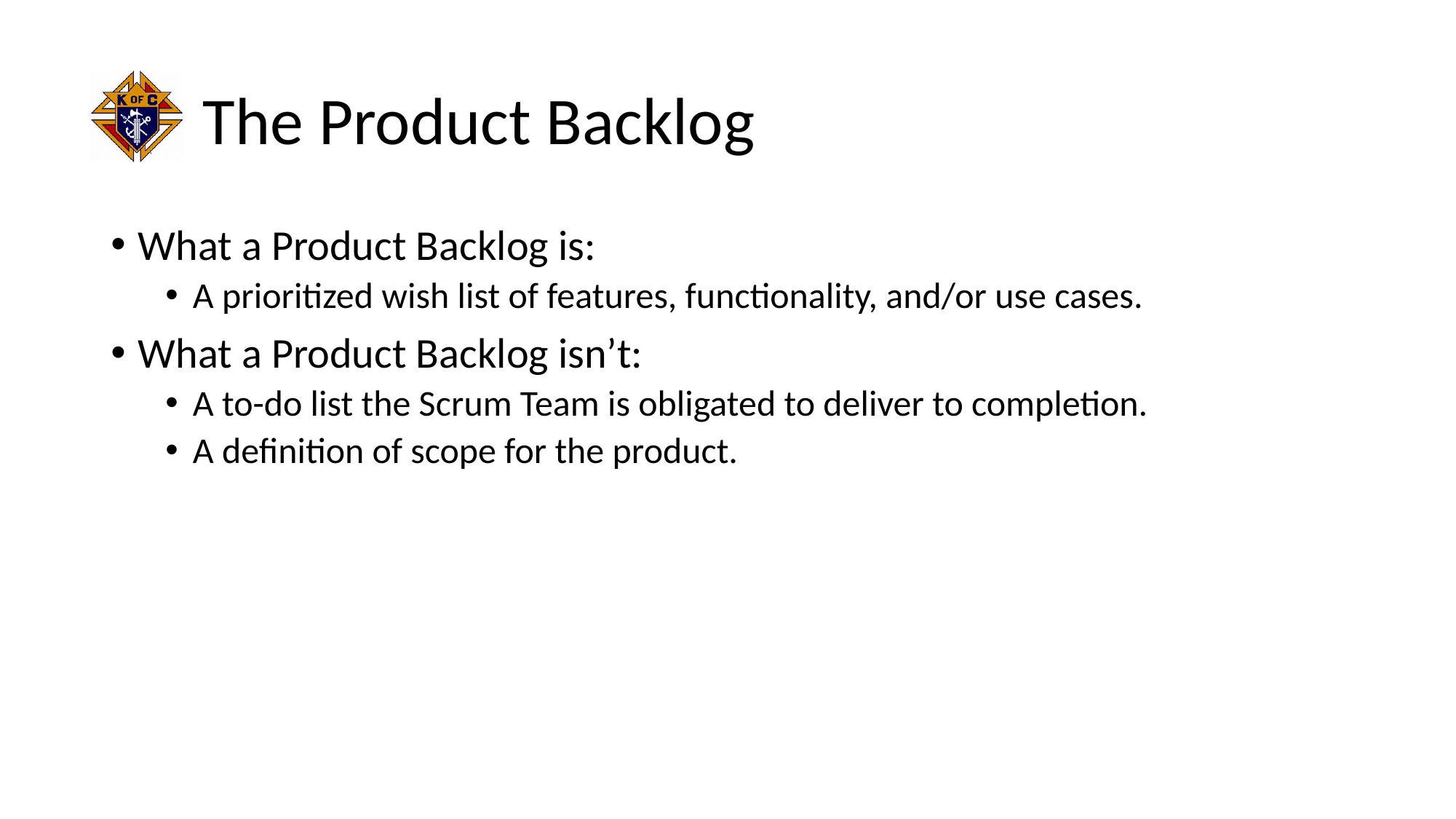

# The Product Backlog
What a Product Backlog is:
A prioritized wish list of features, functionality, and/or use cases.
What a Product Backlog isn’t:
A to-do list the Scrum Team is obligated to deliver to completion.
A definition of scope for the product.